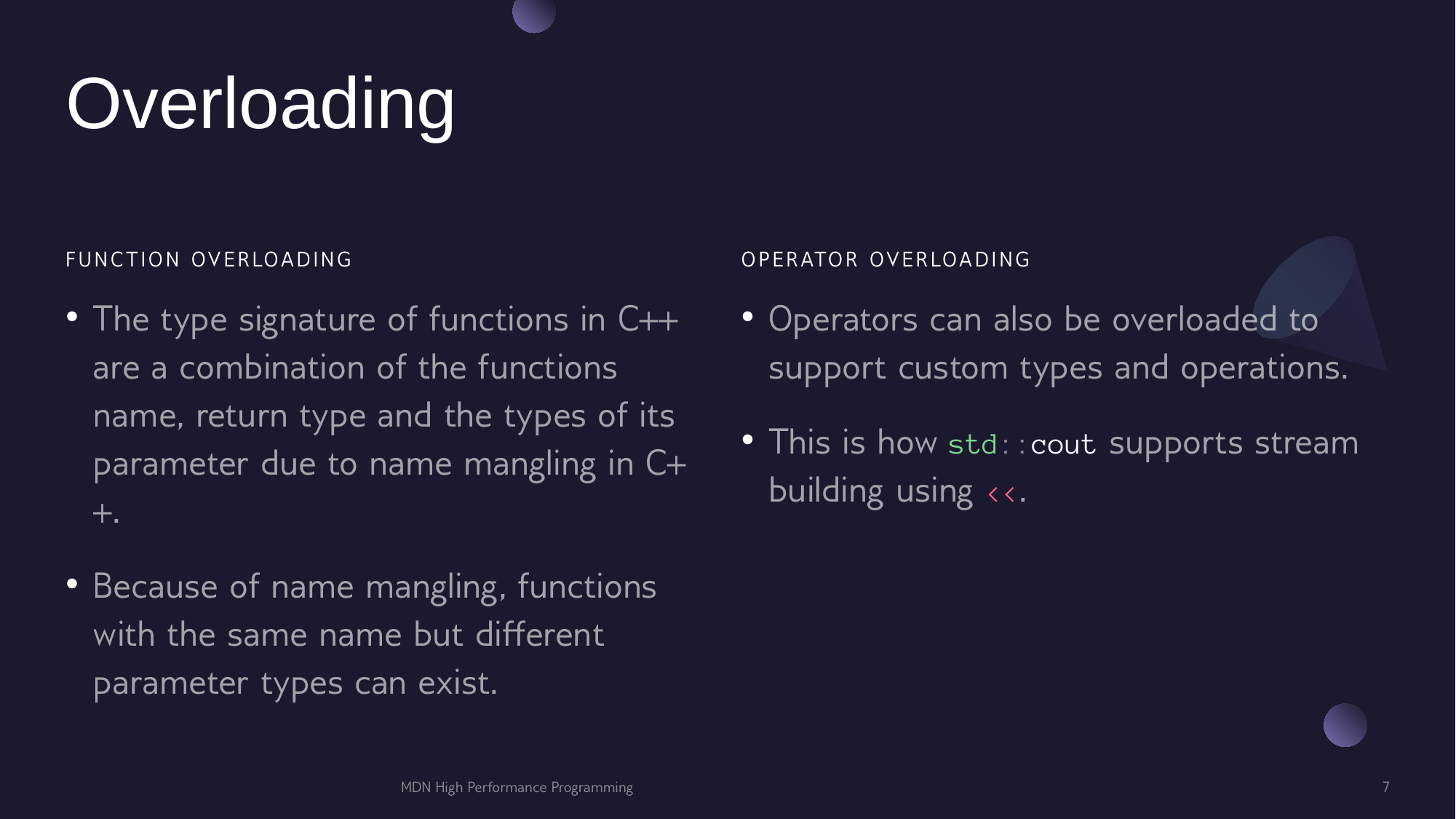

# Overloading
Function Overloading
Operator Overloading

The type signature of functions in C++ are a combination of the functions name, return type and the types of its parameter due to name mangling in C++.
Because of name mangling, functions with the same name but different parameter types can exist.
Operators can also be overloaded to support custom types and operations.
This is how std::cout supports stream building using <<.
MDN High Performance Programming
7